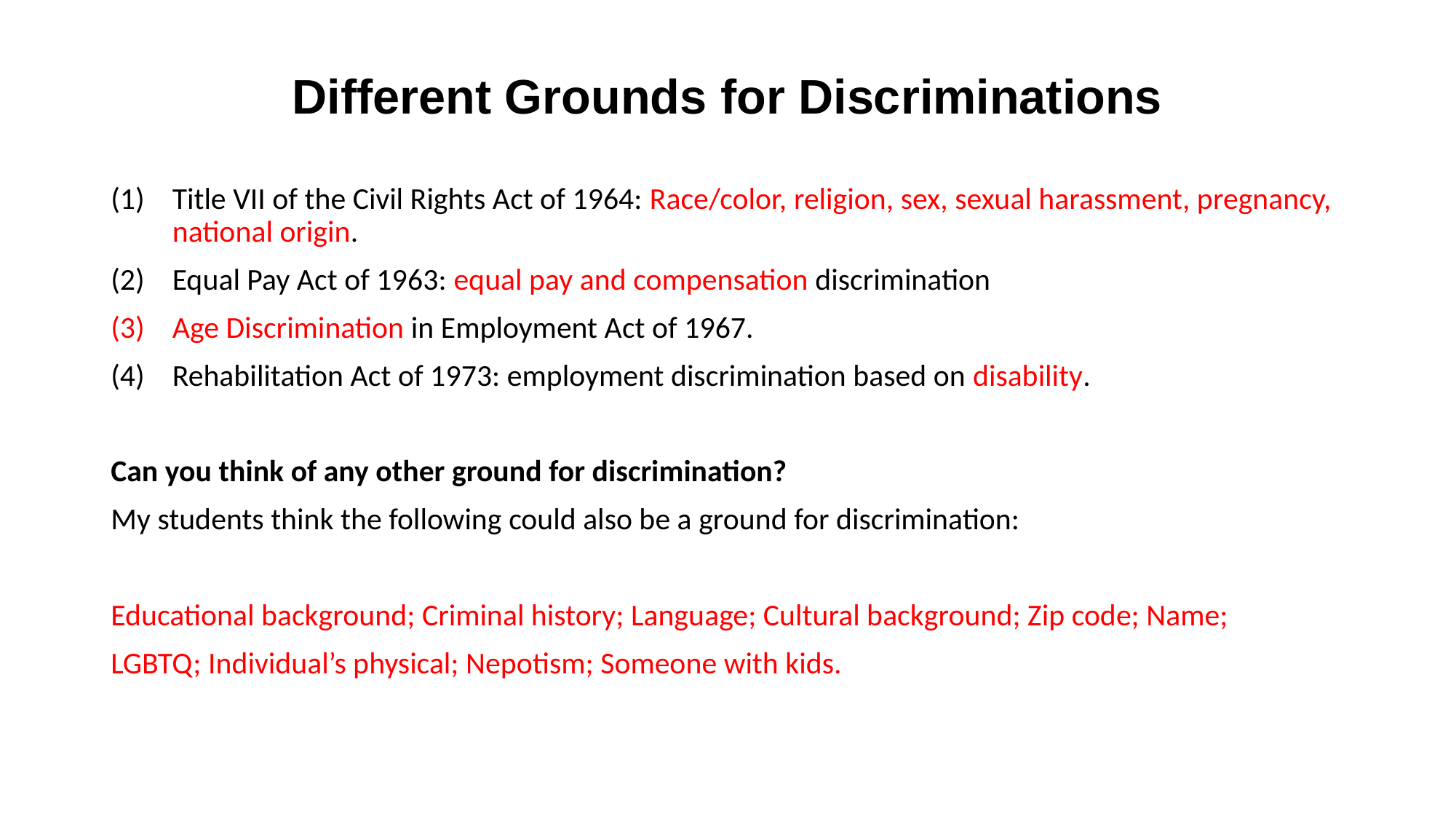

# Different Grounds for Discriminations
Title VII of the Civil Rights Act of 1964: Race/color, religion, sex, sexual harassment, pregnancy, national origin.
Equal Pay Act of 1963: equal pay and compensation discrimination
Age Discrimination in Employment Act of 1967.
Rehabilitation Act of 1973: employment discrimination based on disability.

Can you think of any other ground for discrimination?
My students think the following could also be a ground for discrimination:

Educational background; Criminal history; Language; Cultural background; Zip code; Name;
LGBTQ; Individual’s physical; Nepotism; Someone with kids.